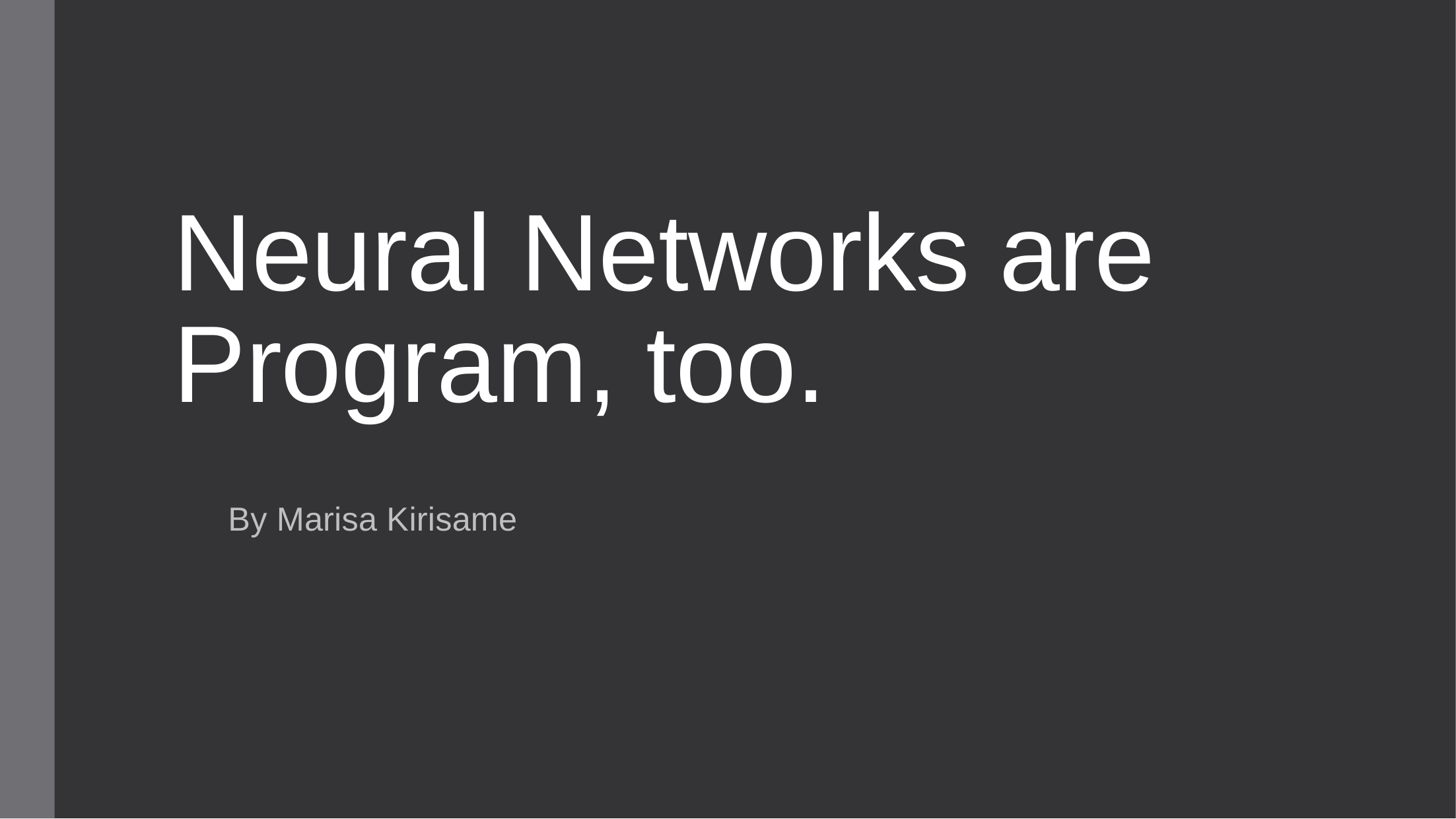

# Neural Networks are Program, too.
By Marisa Kirisame